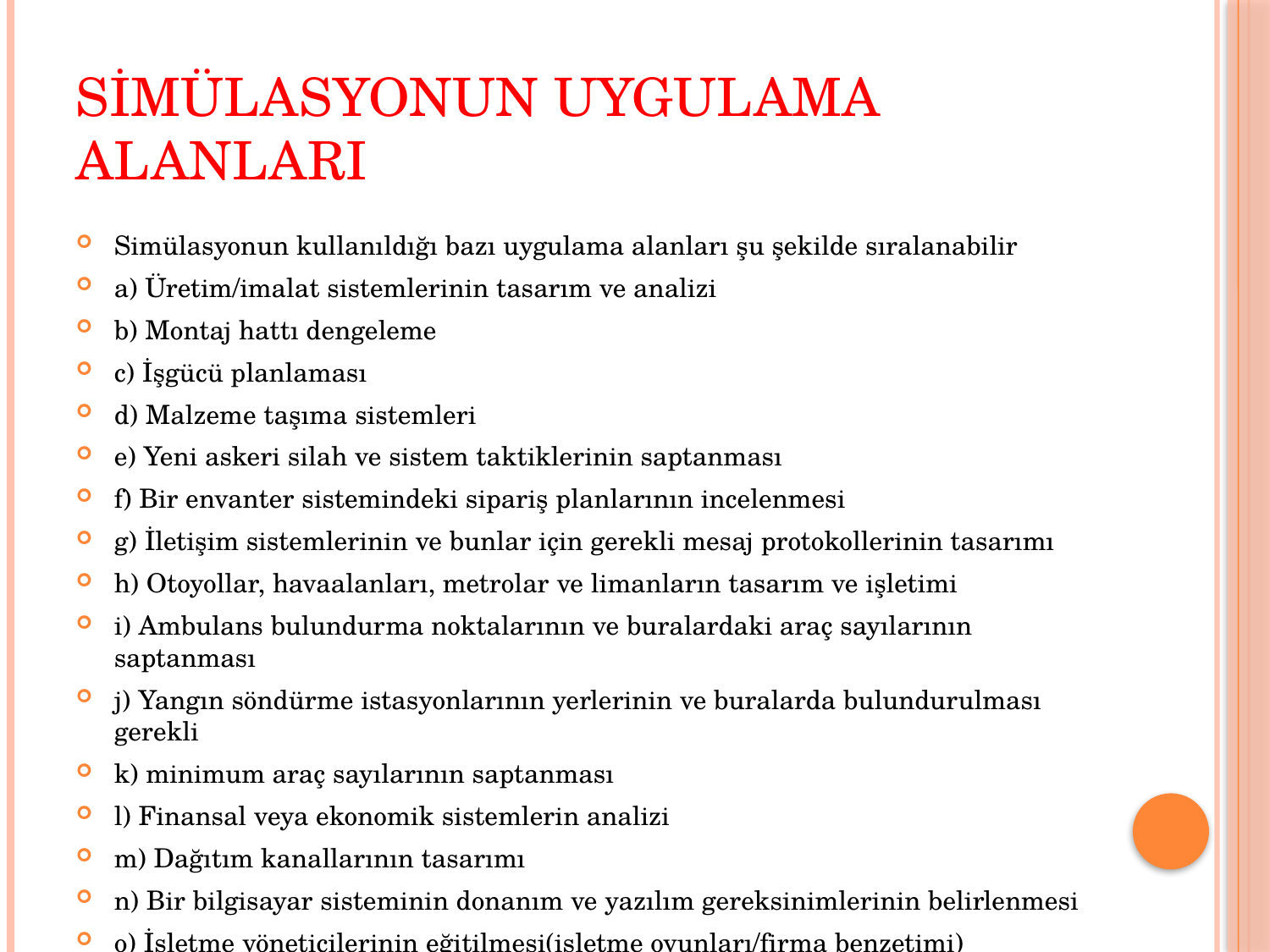

# SİMÜLASYONUN UYGULAMA ALANLARI
Simülasyonun kullanıldığı bazı uygulama alanları şu şekilde sıralanabilir
a) Üretim/imalat sistemlerinin tasarım ve analizi
b) Montaj hattı dengeleme
c) İşgücü planlaması
d) Malzeme taşıma sistemleri
e) Yeni askeri silah ve sistem taktiklerinin saptanması
f) Bir envanter sistemindeki sipariş planlarının incelenmesi
g) İletişim sistemlerinin ve bunlar için gerekli mesaj protokollerinin tasarımı
h) Otoyollar, havaalanları, metrolar ve limanların tasarım ve işletimi
i) Ambulans bulundurma noktalarının ve buralardaki araç sayılarının saptanması
j) Yangın söndürme istasyonlarının yerlerinin ve buralarda bulundurulması gerekli
k) minimum araç sayılarının saptanması
l) Finansal veya ekonomik sistemlerin analizi
m) Dağıtım kanallarının tasarımı
n) Bir bilgisayar sisteminin donanım ve yazılım gereksinimlerinin belirlenmesi
o) İşletme yöneticilerinin eğitilmesi(işletme oyunları/firma benzetimi)